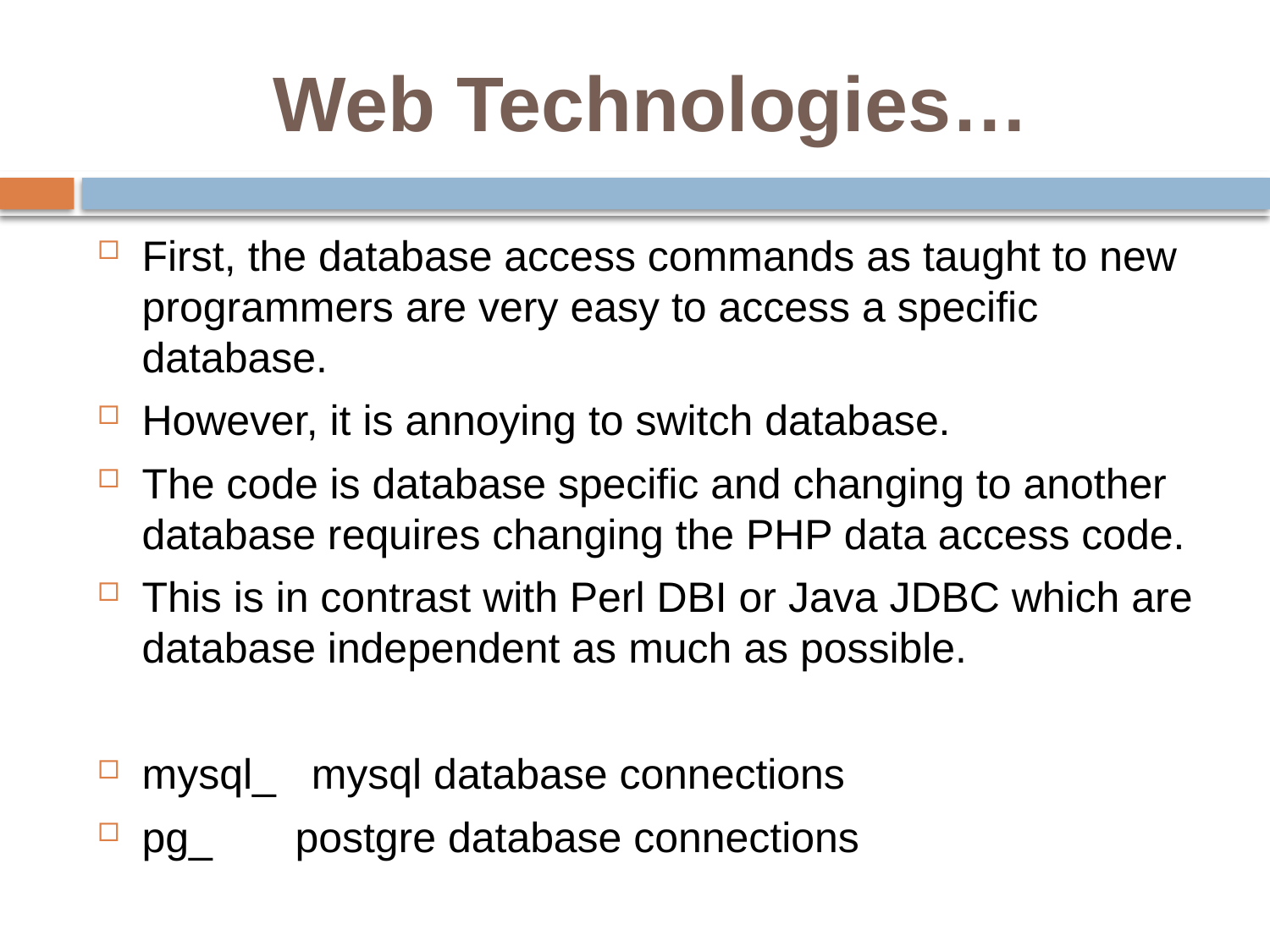

# Web Technologies…
First, the database access commands as taught to new programmers are very easy to access a specific database.
However, it is annoying to switch database.
The code is database specific and changing to another database requires changing the PHP data access code.
This is in contrast with Perl DBI or Java JDBC which are database independent as much as possible.

mysql_   mysql database connections
pg_       postgre database connections